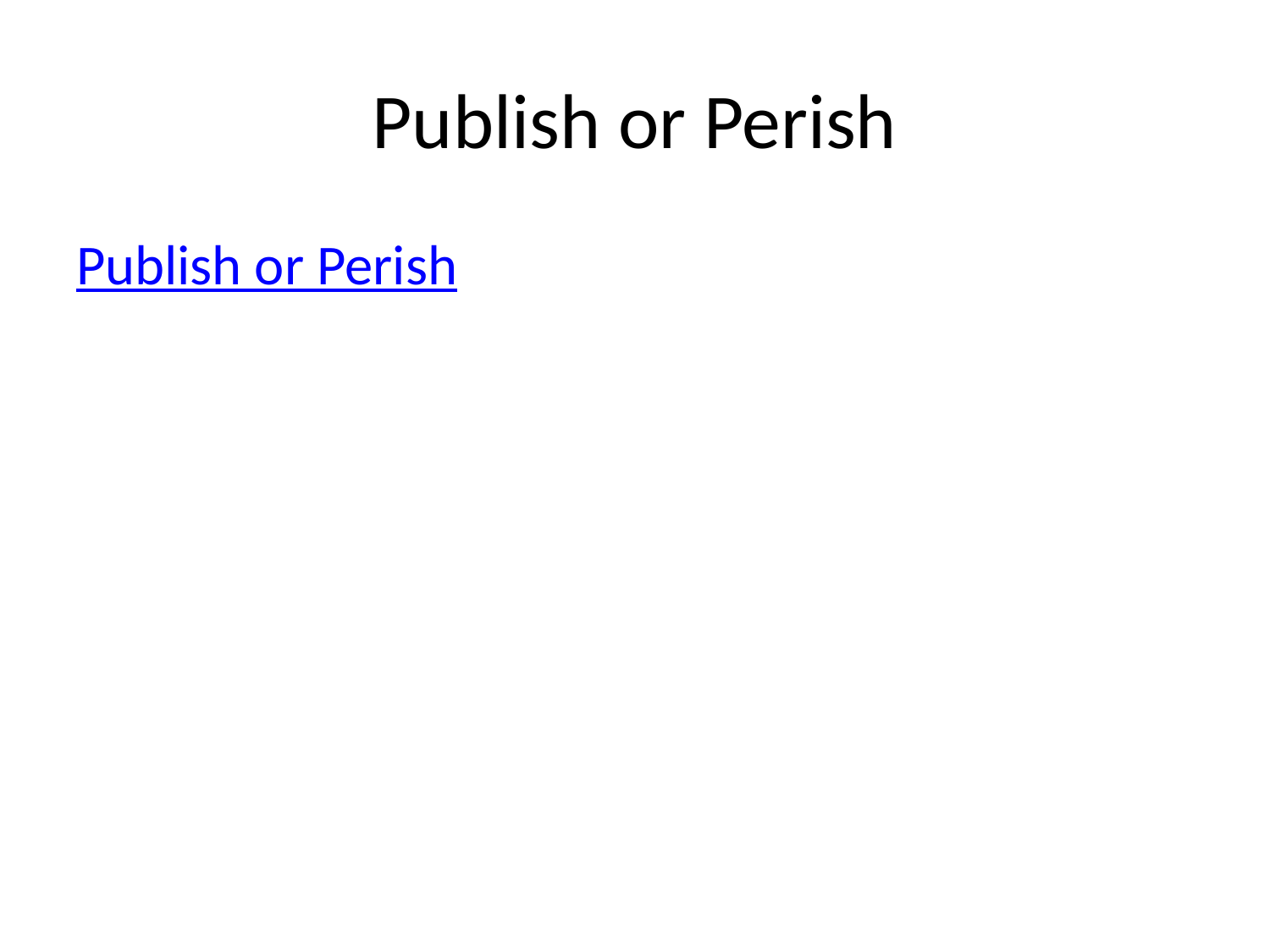

# Publish or Perish
Publish or Perish